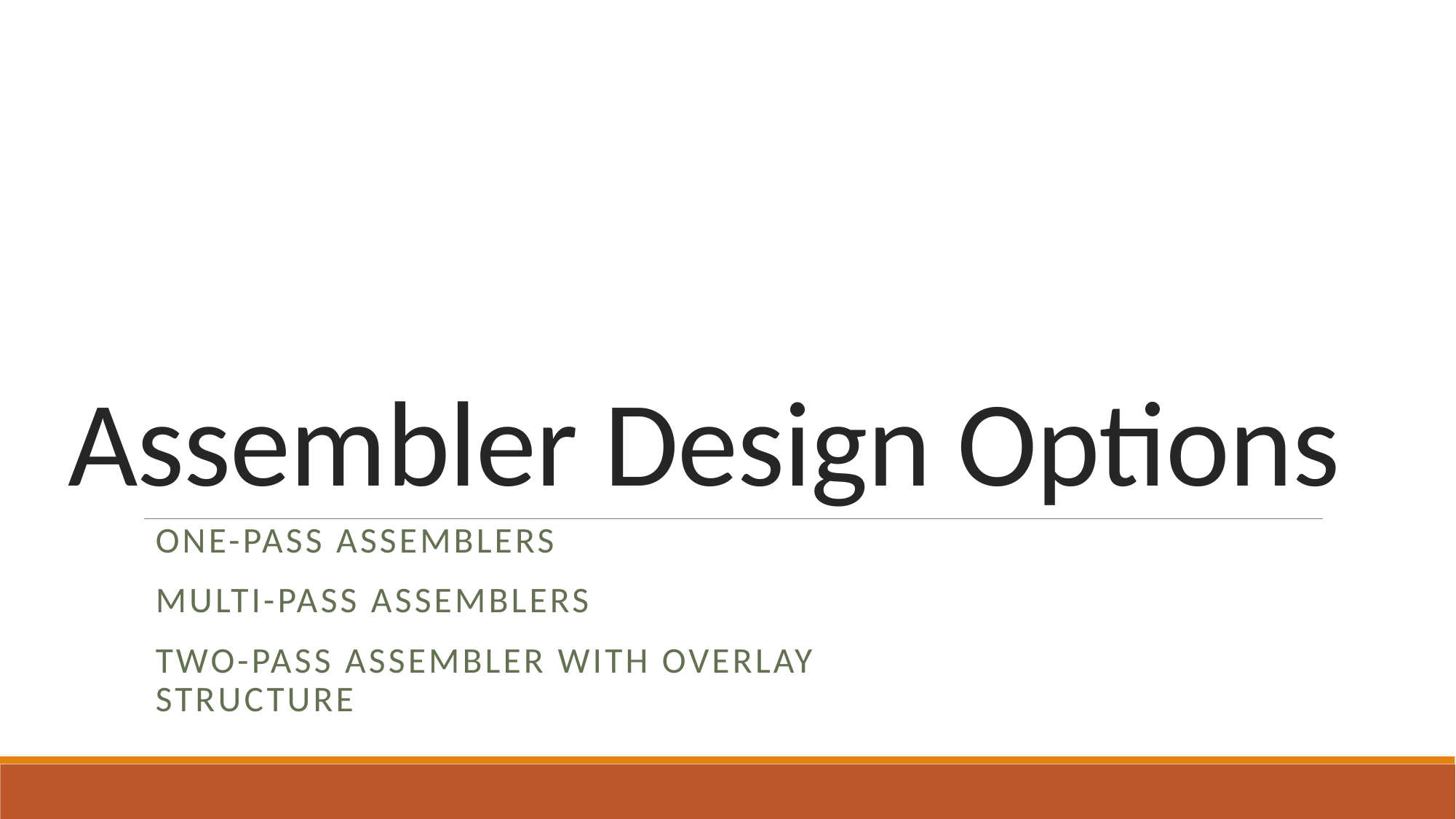

# Assembler Design Options
One-pass assemblers
Multi-pass assemblers
Two-pass assembler with overlay structure